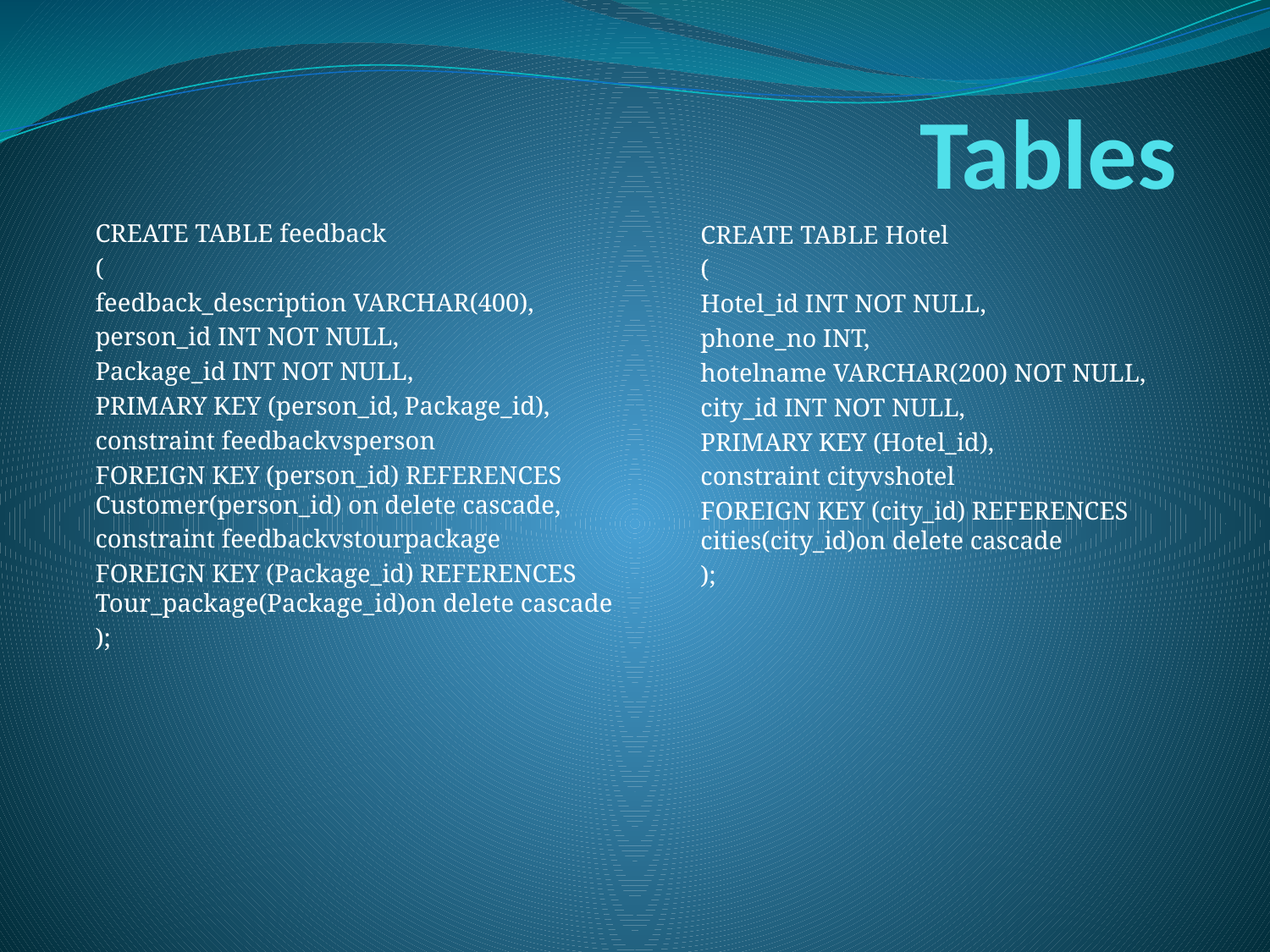

# Tables
CREATE TABLE feedback
(
feedback_description VARCHAR(400),
person_id INT NOT NULL,
Package_id INT NOT NULL,
PRIMARY KEY (person_id, Package_id),
constraint feedbackvsperson
FOREIGN KEY (person_id) REFERENCES Customer(person_id) on delete cascade,
constraint feedbackvstourpackage
FOREIGN KEY (Package_id) REFERENCES Tour_package(Package_id)on delete cascade
);
CREATE TABLE Hotel
(
Hotel_id INT NOT NULL,
phone_no INT,
hotelname VARCHAR(200) NOT NULL,
city_id INT NOT NULL,
PRIMARY KEY (Hotel_id),
constraint cityvshotel
FOREIGN KEY (city_id) REFERENCES cities(city_id)on delete cascade
);